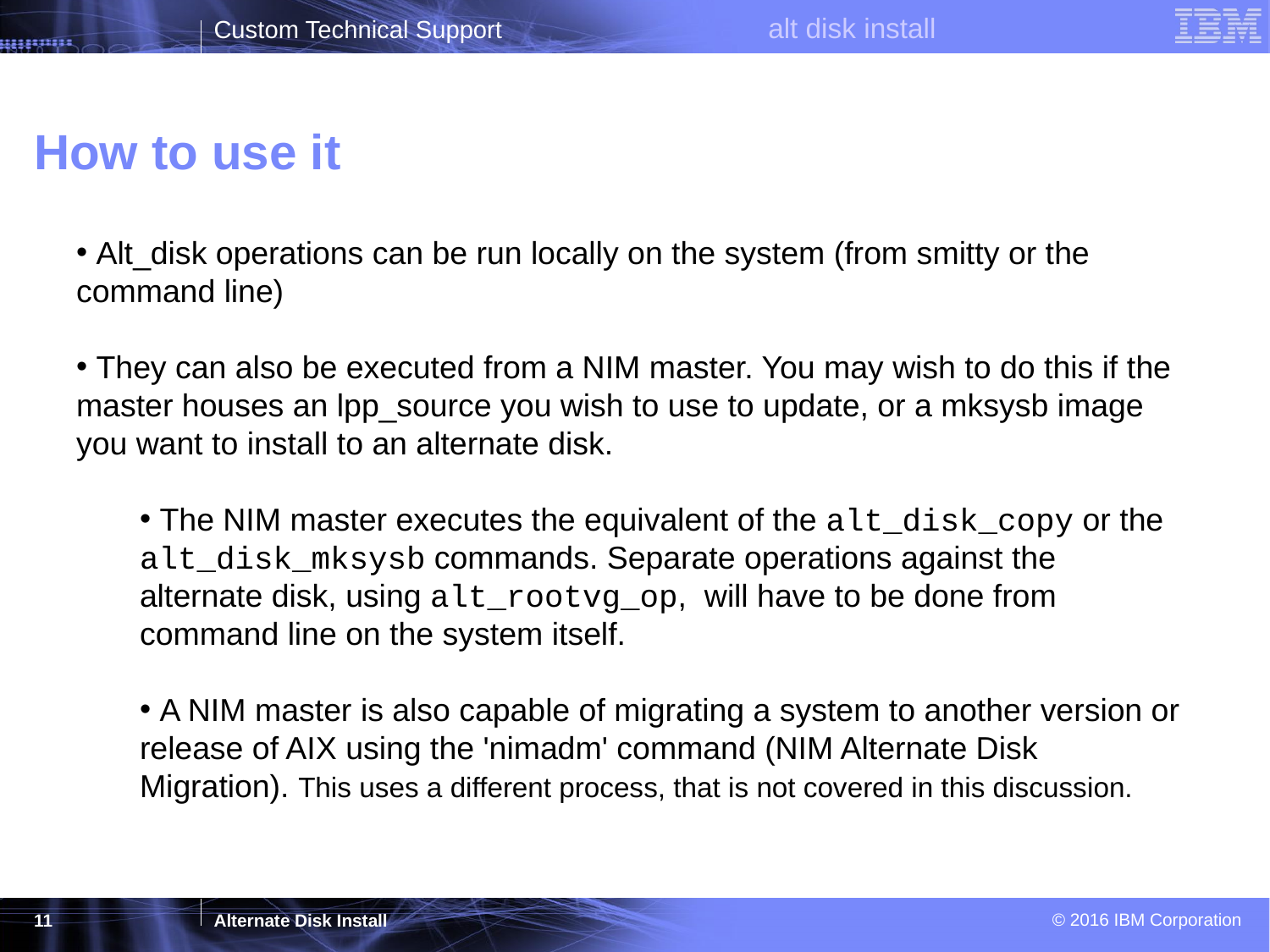

# How to use it
 Alt_disk operations can be run locally on the system (from smitty or the command line)

 They can also be executed from a NIM master. You may wish to do this if the master houses an lpp_source you wish to use to update, or a mksysb image you want to install to an alternate disk.

 The NIM master executes the equivalent of the alt_disk_copy or the alt_disk_mksysb commands. Separate operations against the alternate disk, using alt_rootvg_op,  will have to be done from command line on the system itself.

 A NIM master is also capable of migrating a system to another version or release of AIX using the 'nimadm' command (NIM Alternate Disk Migration). This uses a different process, that is not covered in this discussion.

11